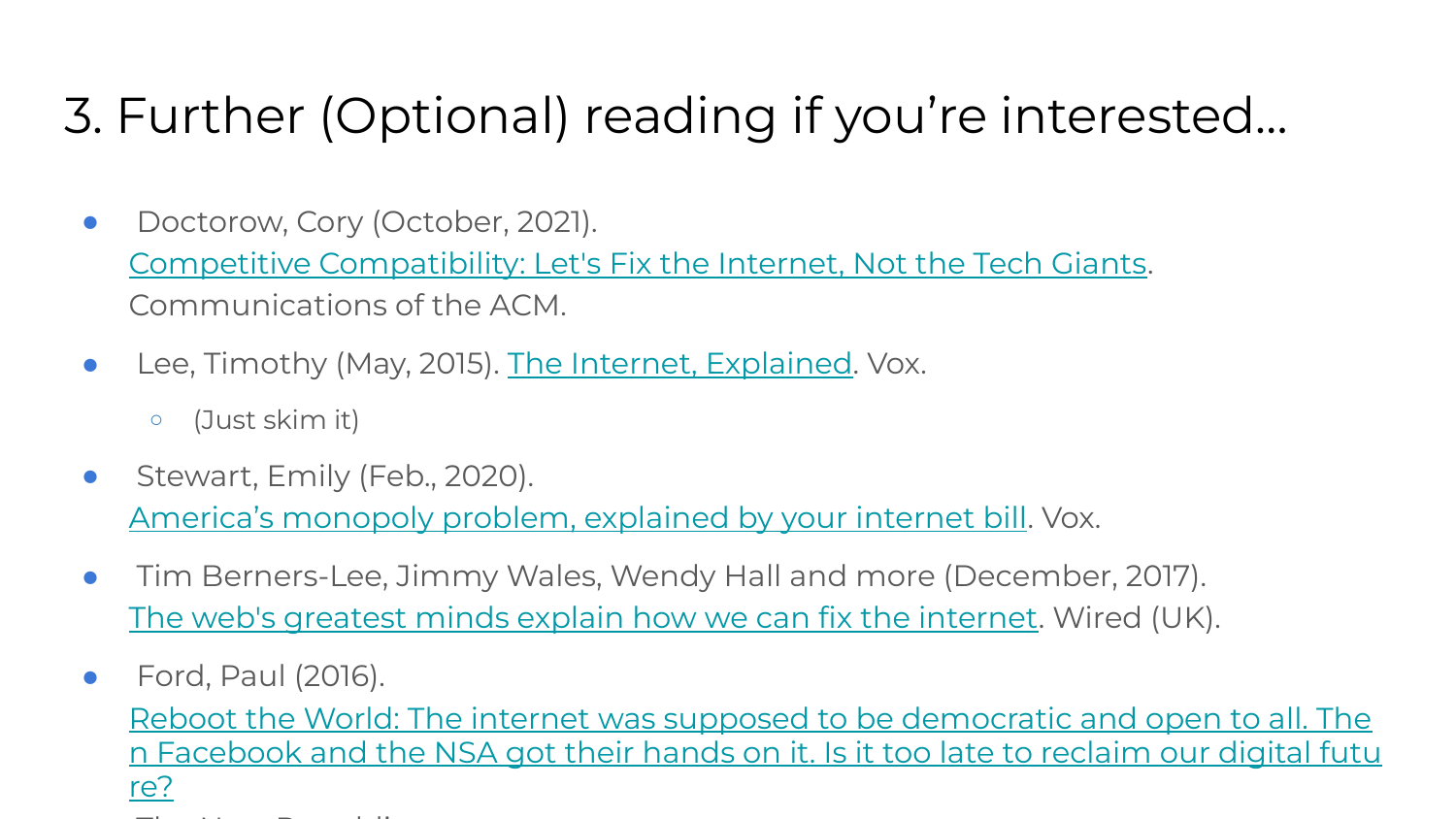

# 3. Further (Optional) reading if you’re interested…
 Doctorow, Cory (October, 2021). Competitive Compatibility: Let's Fix the Internet, Not the Tech Giants. Communications of the ACM.
 Lee, Timothy (May, 2015). The Internet, Explained. Vox.
(Just skim it)
 Stewart, Emily (Feb., 2020). America’s monopoly problem, explained by your internet bill. Vox.
 Tim Berners-Lee, Jimmy Wales, Wendy Hall and more (December, 2017). The web's greatest minds explain how we can fix the internet. Wired (UK).
 Ford, Paul (2016). Reboot the World: The internet was supposed to be democratic and open to all. Then Facebook and the NSA got their hands on it. Is it too late to reclaim our digital future? The New Republic.